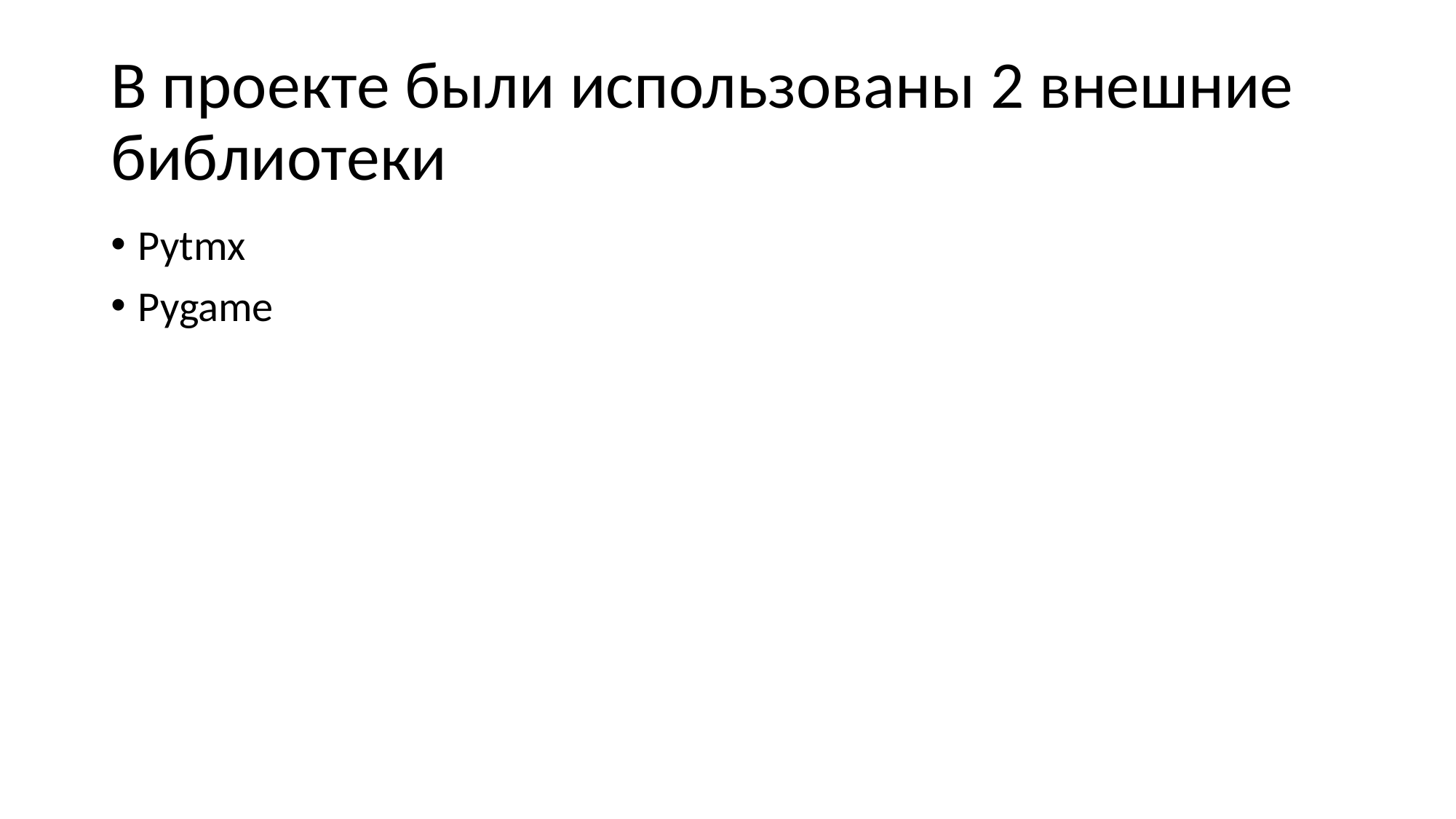

# В проекте были использованы 2 внешние библиотеки
Pytmx
Pygame